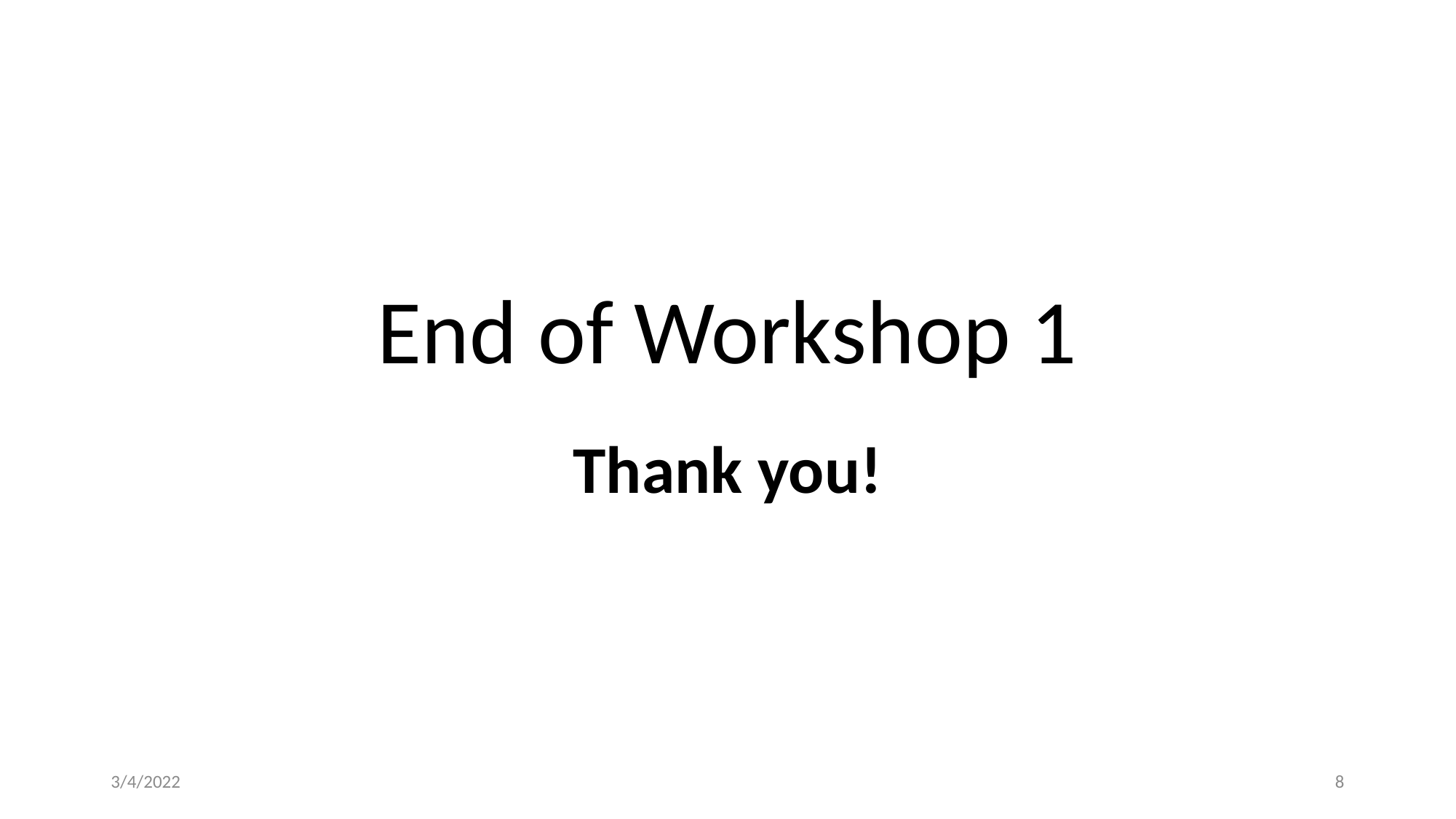

# End of Workshop 1
Thank you!
3/4/2022
8